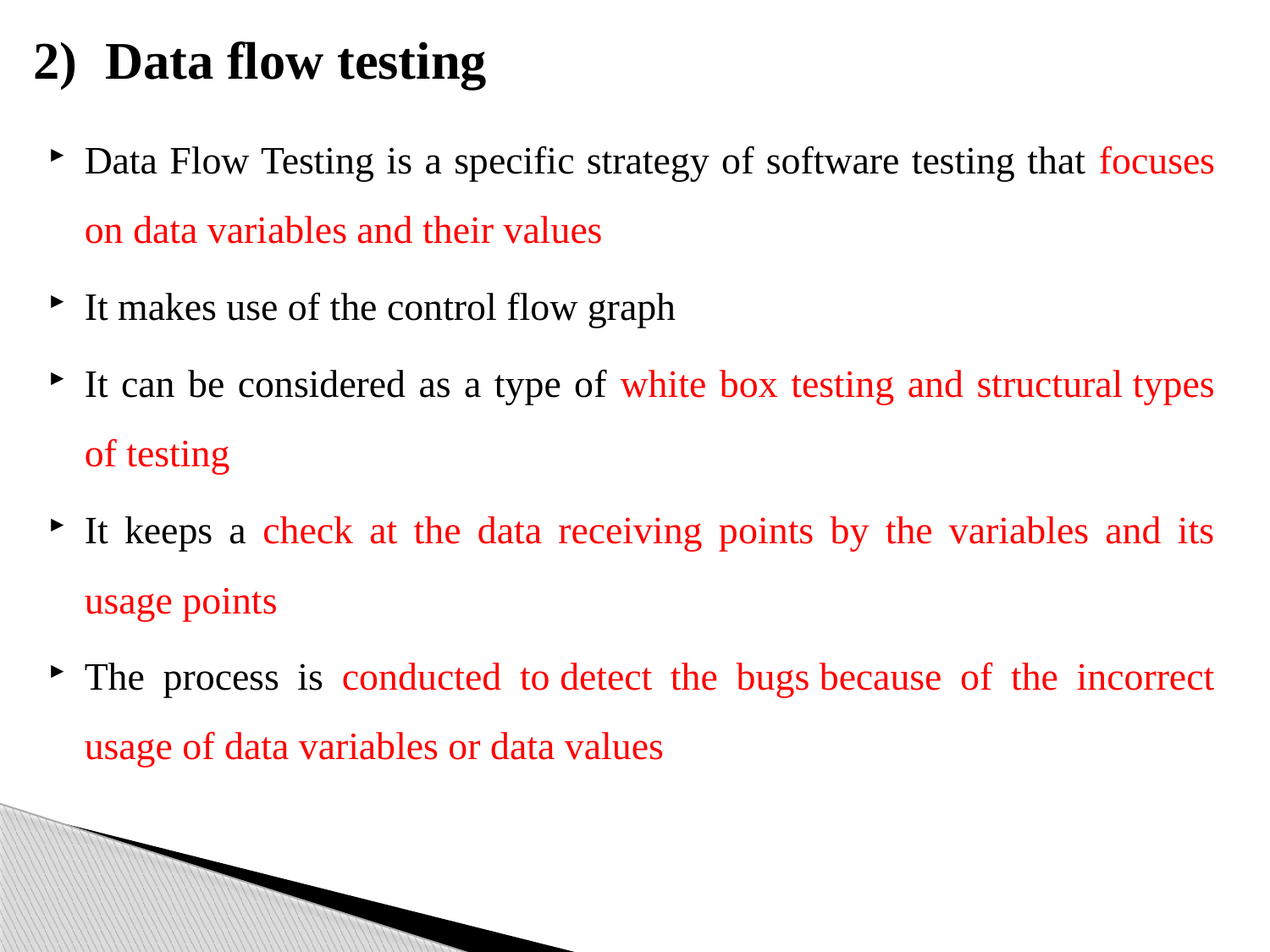

# Data flow testing
Data Flow Testing is a specific strategy of software testing that focuses on data variables and their values
It makes use of the control flow graph
It can be considered as a type of white box testing and structural types of testing
It keeps a check at the data receiving points by the variables and its usage points
The process is conducted to detect the bugs because of the incorrect usage of data variables or data values